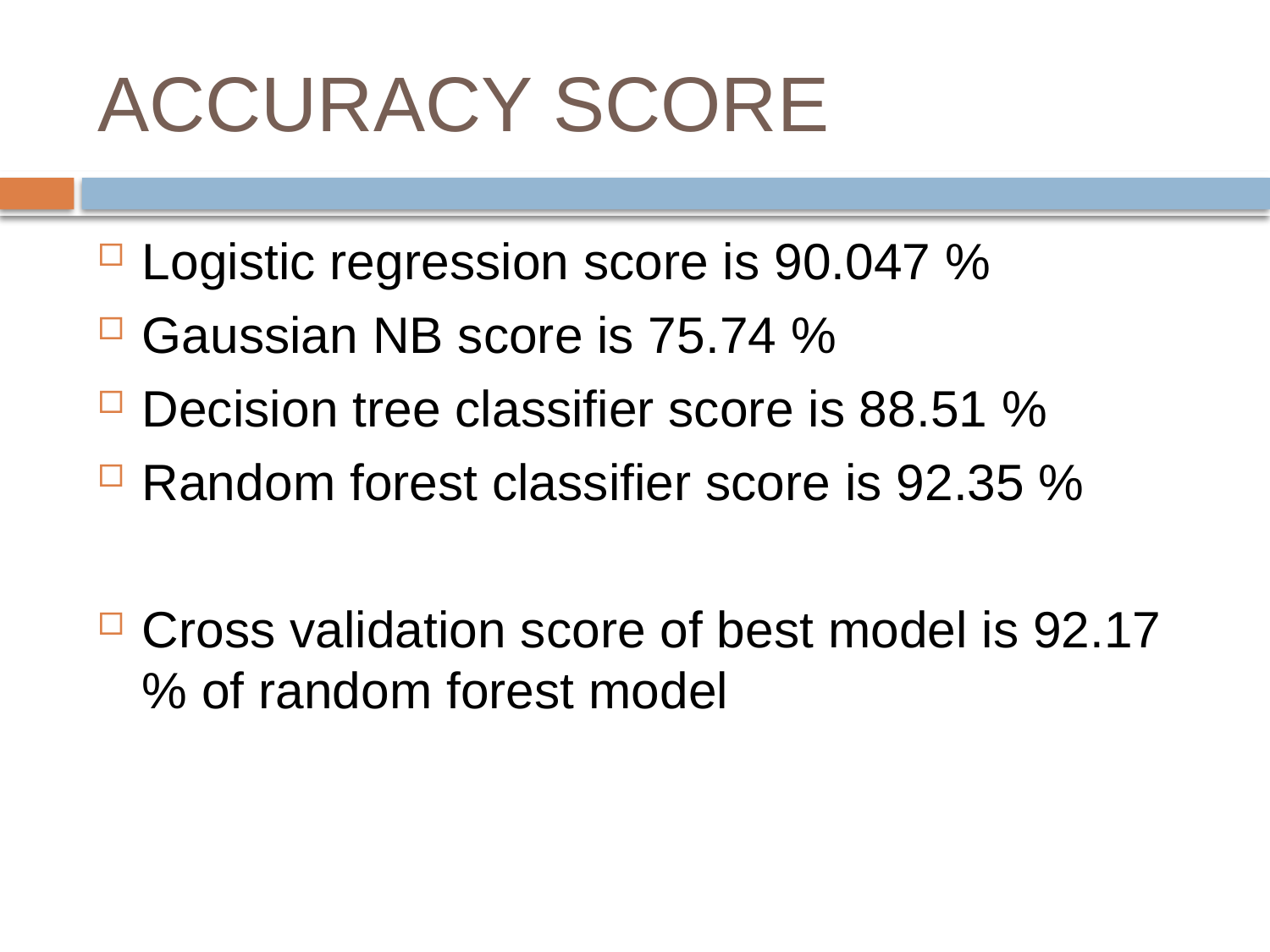

# ACCURACY SCORE
Logistic regression score is 90.047 %
Gaussian NB score is 75.74 %
Decision tree classifier score is 88.51 %
Random forest classifier score is 92.35 %

Cross validation score of best model is 92.17 % of random forest model